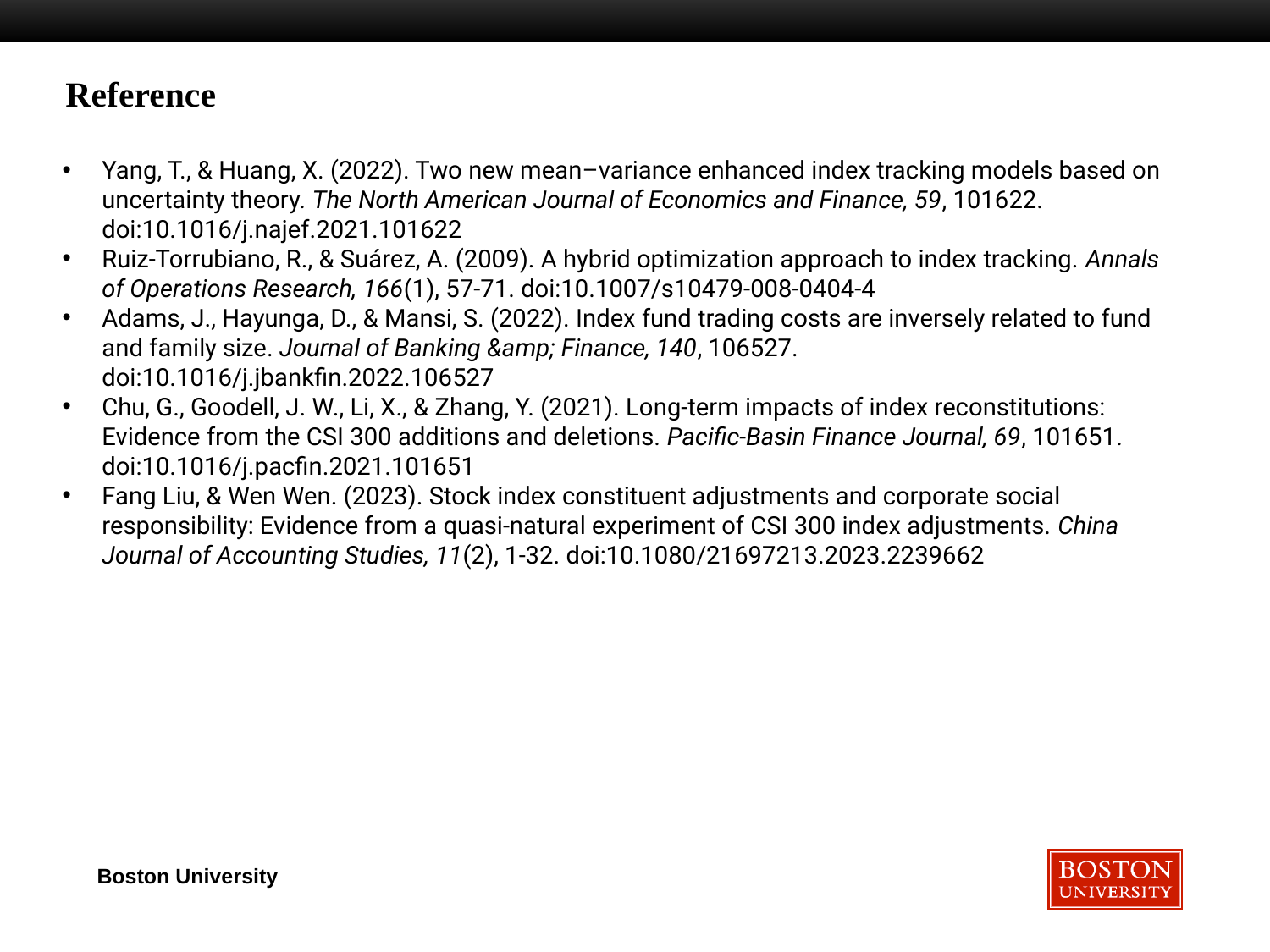

# Reference
Yang, T., & Huang, X. (2022). Two new mean–variance enhanced index tracking models based on uncertainty theory. The North American Journal of Economics and Finance, 59, 101622. doi:10.1016/j.najef.2021.101622
Ruiz-Torrubiano, R., & Suárez, A. (2009). A hybrid optimization approach to index tracking. Annals of Operations Research, 166(1), 57-71. doi:10.1007/s10479-008-0404-4
Adams, J., Hayunga, D., & Mansi, S. (2022). Index fund trading costs are inversely related to fund and family size. Journal of Banking &amp; Finance, 140, 106527. doi:10.1016/j.jbankfin.2022.106527
Chu, G., Goodell, J. W., Li, X., & Zhang, Y. (2021). Long-term impacts of index reconstitutions: Evidence from the CSI 300 additions and deletions. Pacific-Basin Finance Journal, 69, 101651. doi:10.1016/j.pacfin.2021.101651
Fang Liu, & Wen Wen. (2023). Stock index constituent adjustments and corporate social responsibility: Evidence from a quasi-natural experiment of CSI 300 index adjustments. China Journal of Accounting Studies, 11(2), 1-32. doi:10.1080/21697213.2023.2239662